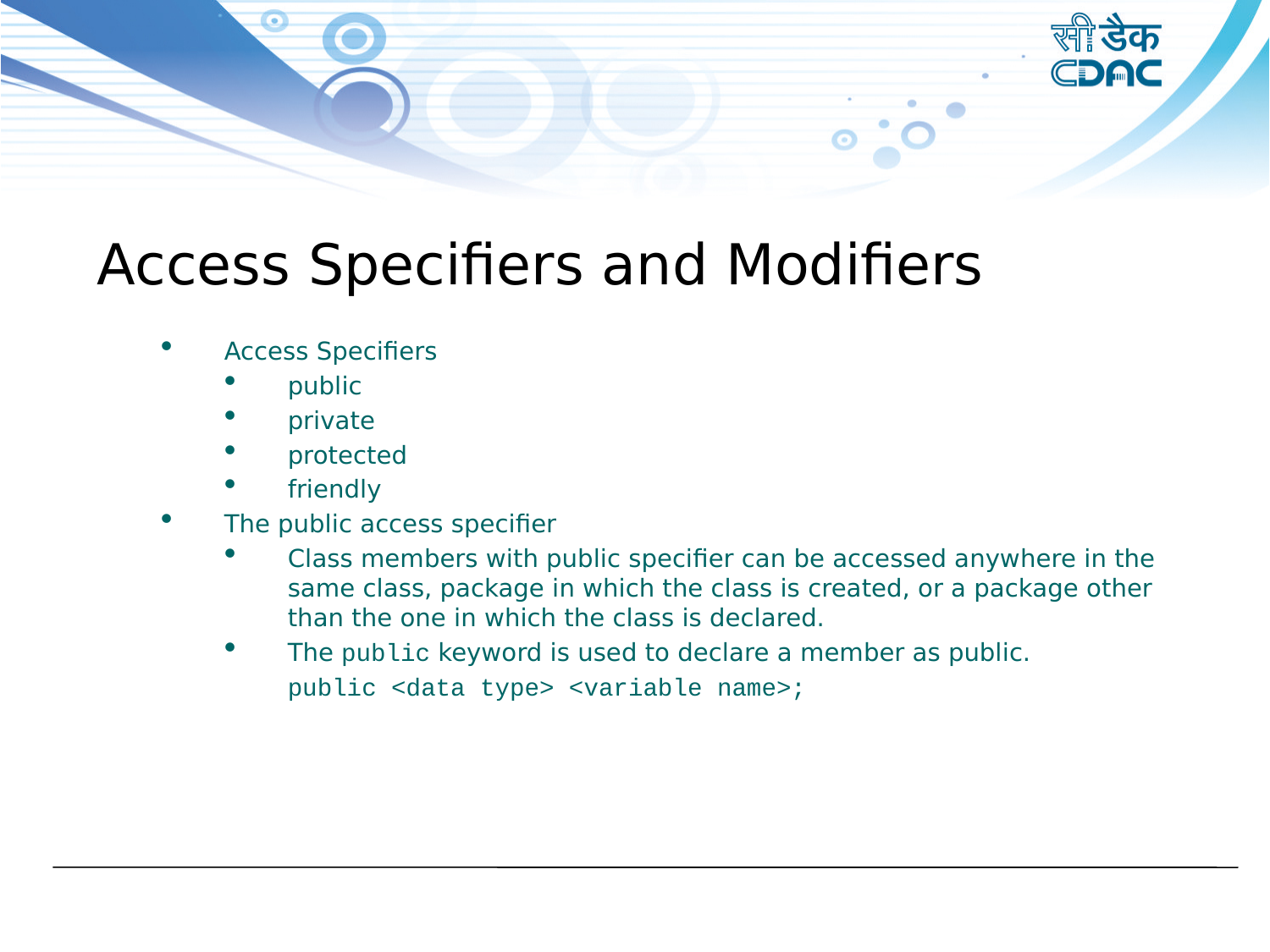

Access Specifiers and Modifiers

Access Specifiers
public
private
protected
friendly
The public access specifier
Class members with public specifier can be accessed anywhere in the same class, package in which the class is created, or a package other than the one in which the class is declared.
The public keyword is used to declare a member as public.
public <data type> <variable name>;